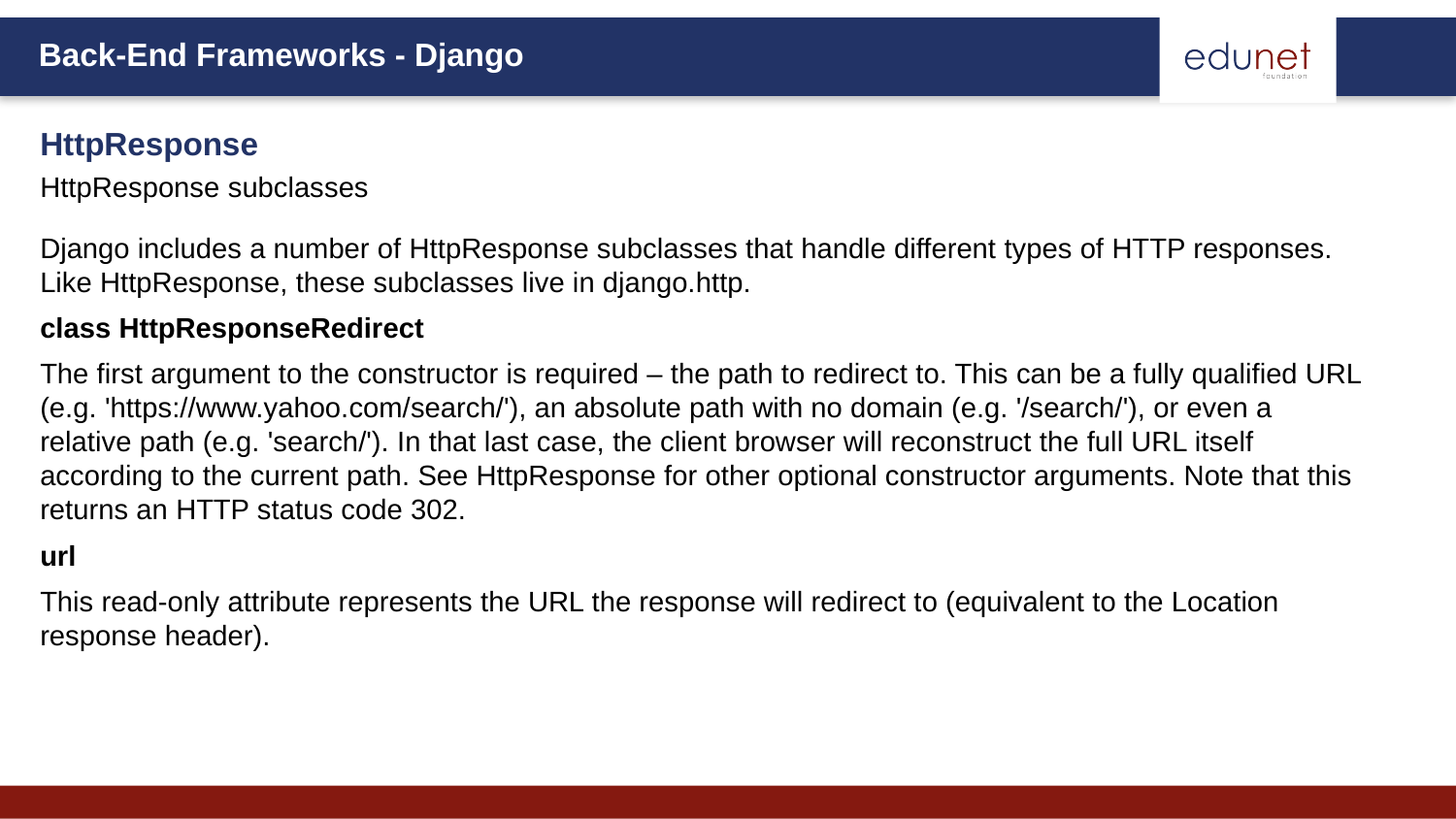

HttpResponse
HttpResponse subclasses
Django includes a number of HttpResponse subclasses that handle different types of HTTP responses. Like HttpResponse, these subclasses live in django.http.
class HttpResponseRedirect
The first argument to the constructor is required – the path to redirect to. This can be a fully qualified URL (e.g. 'https://www.yahoo.com/search/'), an absolute path with no domain (e.g. '/search/'), or even a relative path (e.g. 'search/'). In that last case, the client browser will reconstruct the full URL itself according to the current path. See HttpResponse for other optional constructor arguments. Note that this returns an HTTP status code 302.
url
This read-only attribute represents the URL the response will redirect to (equivalent to the Location response header).